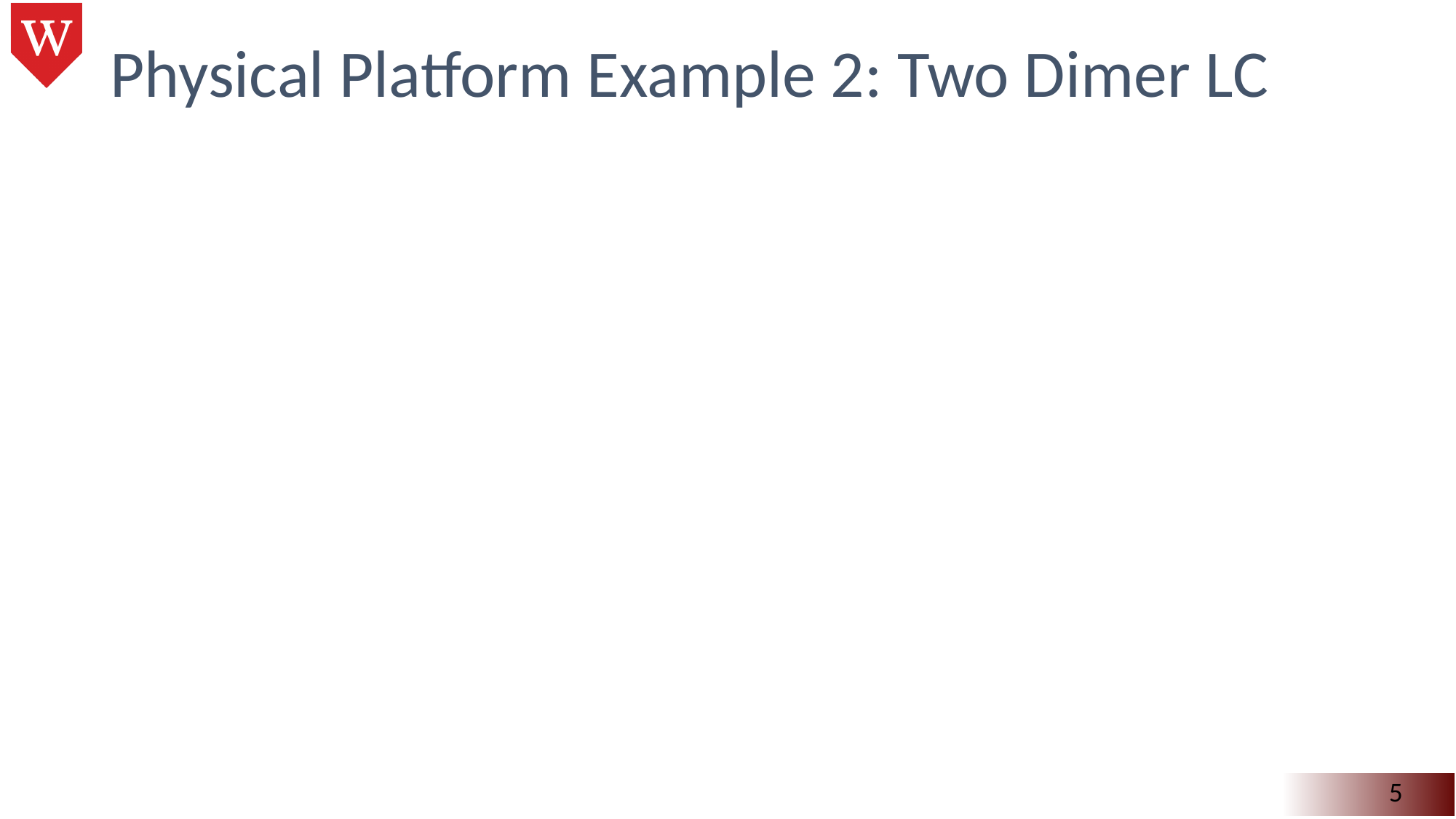

Physical Platform Example 2: Two Dimer LC